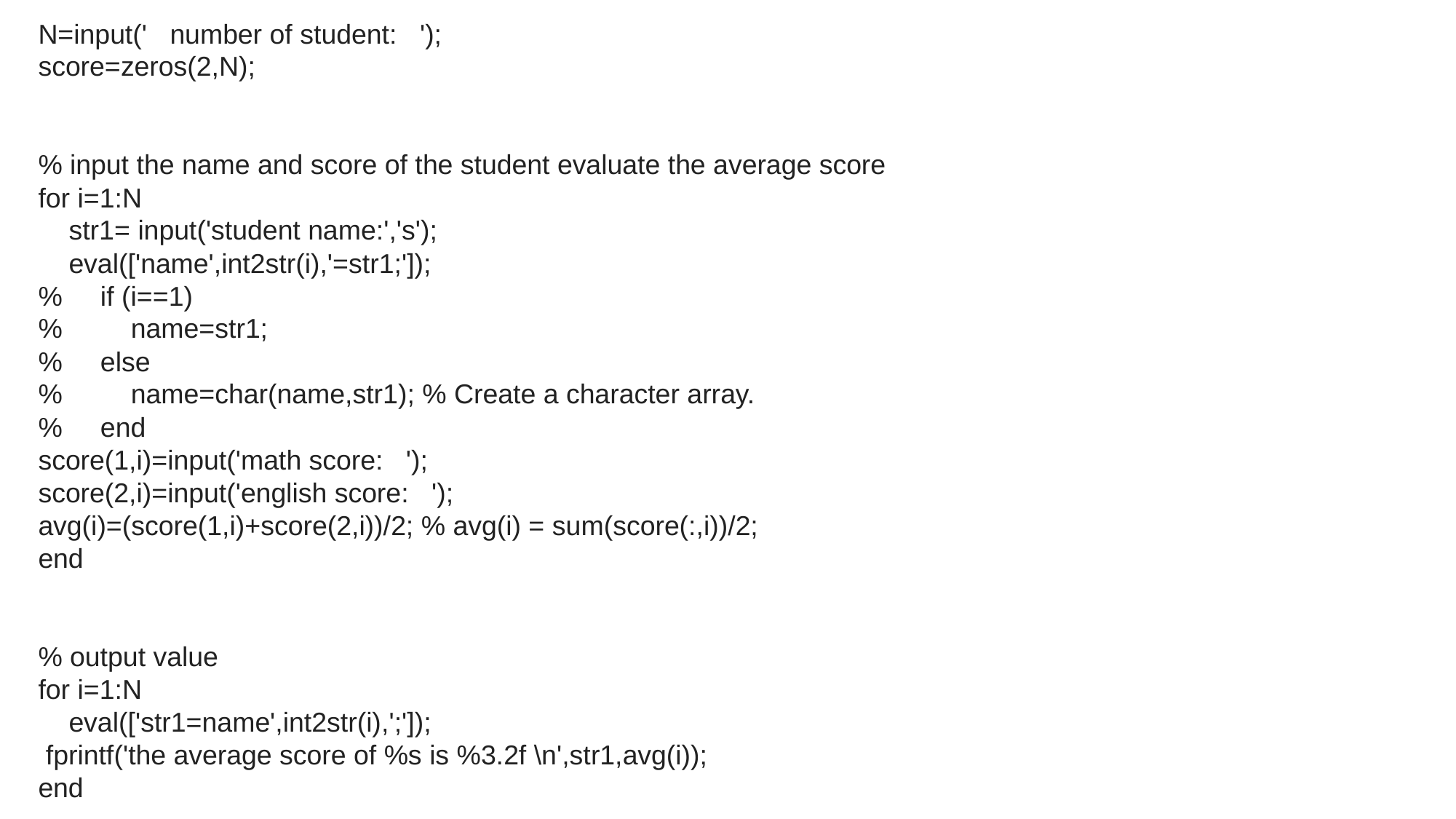

N=input('   number of student:   ');
score=zeros(2,N);

% input the name and score of the student evaluate the average score
for i=1:N
    str1= input('student name:','s');
    eval(['name',int2str(i),'=str1;']);
%     if (i==1)
%         name=str1;
%     else
%         name=char(name,str1); % Create a character array.
%     end
score(1,i)=input('math score:   ');
score(2,i)=input('english score:   ');
avg(i)=(score(1,i)+score(2,i))/2; % avg(i) = sum(score(:,i))/2;
end

% output value
for i=1:N
    eval(['str1=name',int2str(i),';']);
 fprintf('the average score of %s is %3.2f \n',str1,avg(i));
end